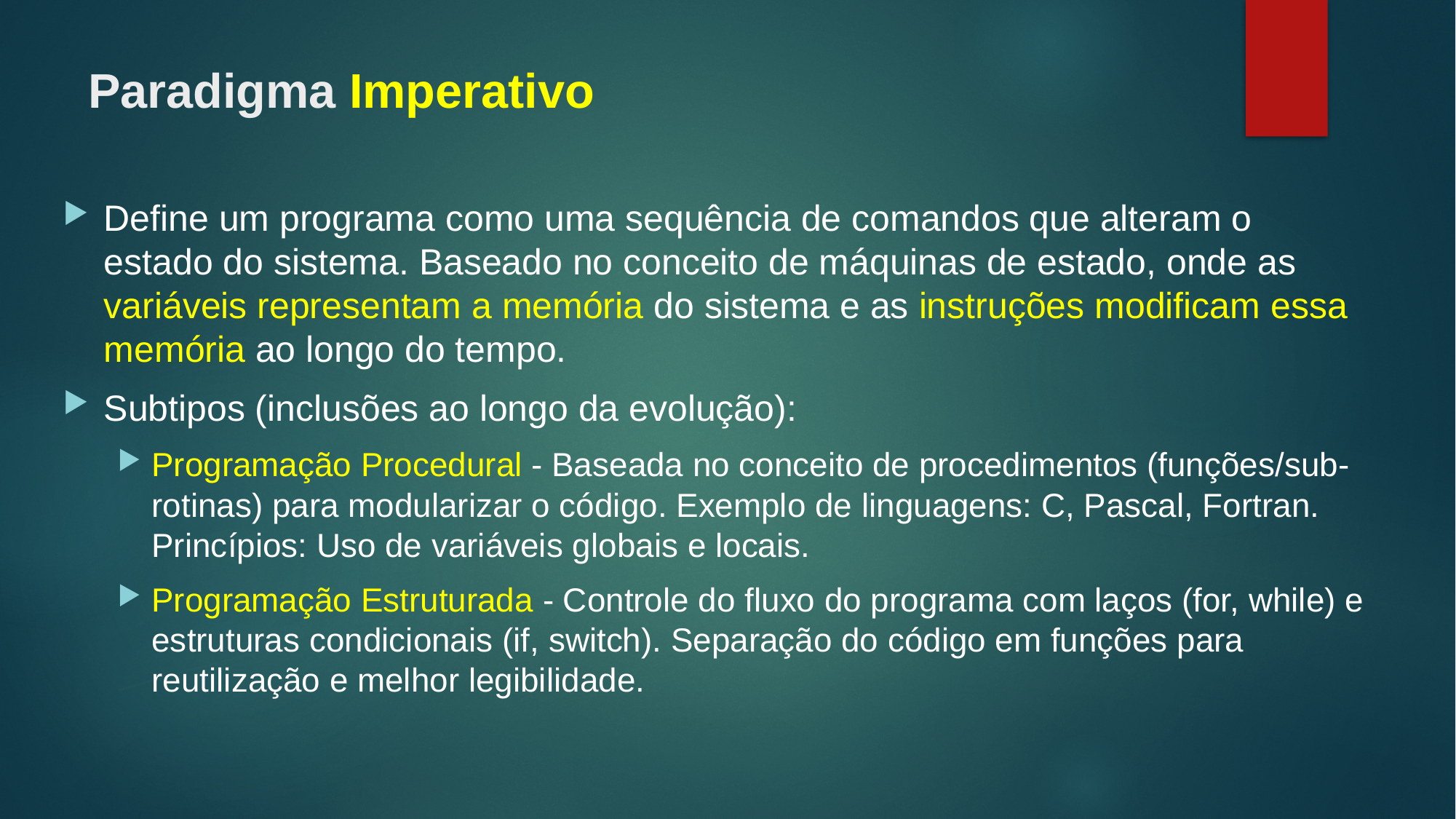

# Paradigma Imperativo
Define um programa como uma sequência de comandos que alteram o estado do sistema. Baseado no conceito de máquinas de estado, onde as variáveis representam a memória do sistema e as instruções modificam essa memória ao longo do tempo.
Subtipos (inclusões ao longo da evolução):
Programação Procedural - Baseada no conceito de procedimentos (funções/sub-rotinas) para modularizar o código. Exemplo de linguagens: C, Pascal, Fortran. Princípios: Uso de variáveis globais e locais.
Programação Estruturada - Controle do fluxo do programa com laços (for, while) e estruturas condicionais (if, switch). Separação do código em funções para reutilização e melhor legibilidade.